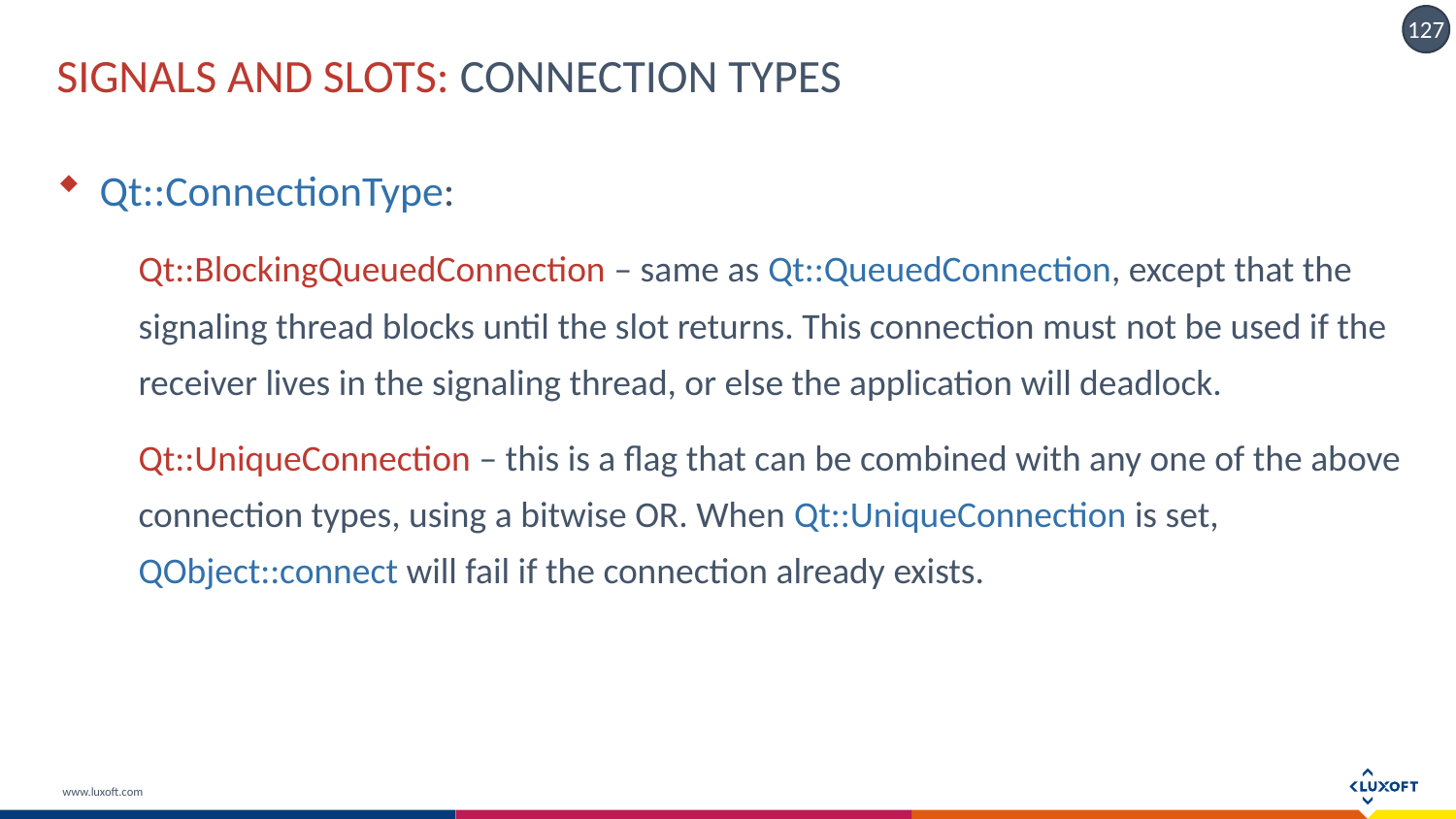

# Signals AND SLOTS: CONNECTION TYPEs
Qt::ConnectionType:
Qt::BlockingQueuedConnection – same as Qt::QueuedConnection, except that the signaling thread blocks until the slot returns. This connection must not be used if the receiver lives in the signaling thread, or else the application will deadlock.
Qt::UniqueConnection – this is a flag that can be combined with any one of the above connection types, using a bitwise OR. When Qt::UniqueConnection is set, QObject::connect will fail if the connection already exists.